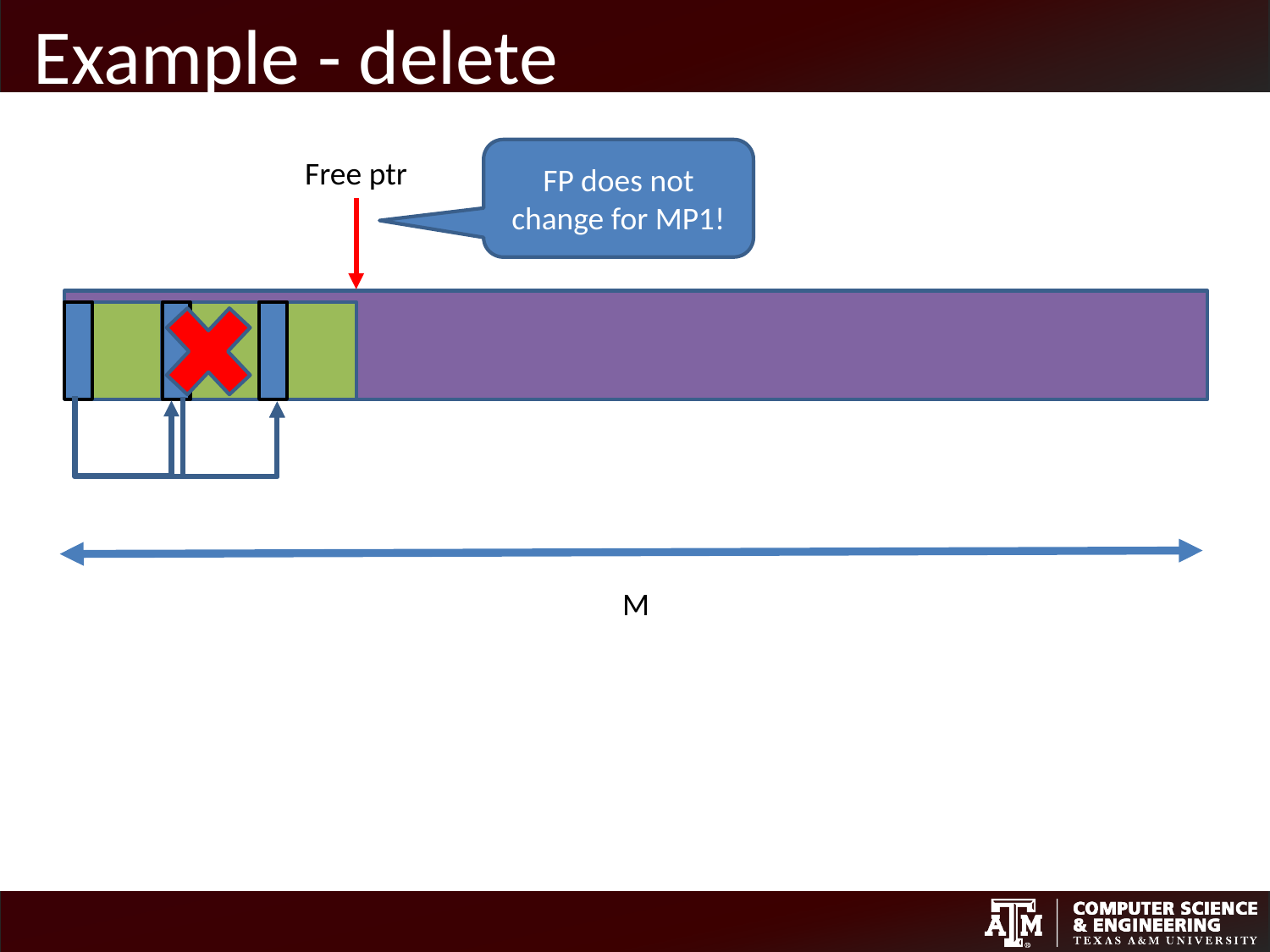

# Example - delete

FP does not change for MP1!
Free ptr

M